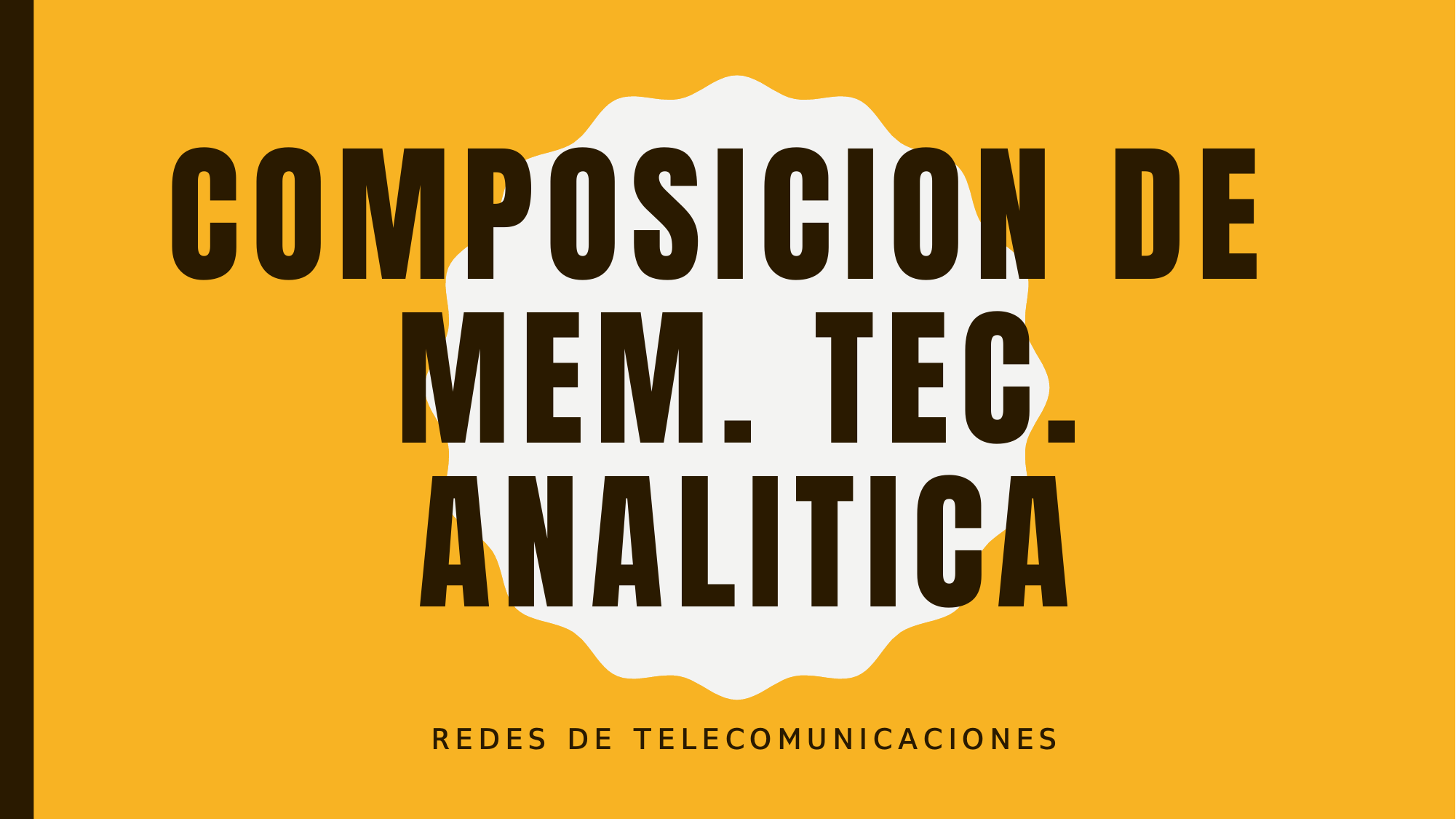

# COMPOSICION de Mem. TEC. analitica
REDES DE TELECOMUNICACIONES